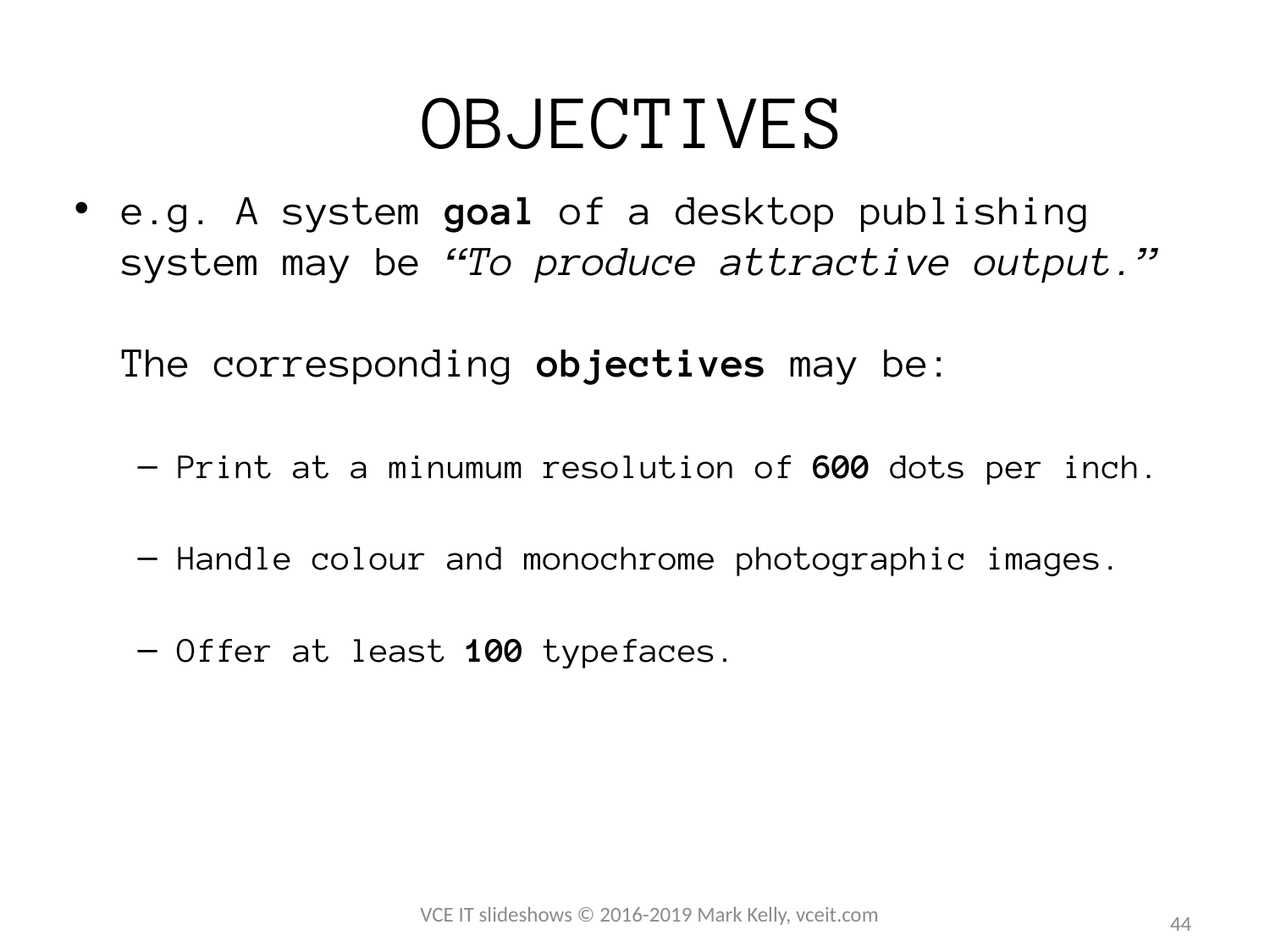

# OBJECTIVES
e.g. A system goal of a desktop publishing system may be “To produce attractive output.”
The corresponding objectives may be:
Print at a minumum resolution of 600 dots per inch.
Handle colour and monochrome photographic images.
Offer at least 100 typefaces.
44
VCE IT slideshows © 2016-2019 Mark Kelly, vceit.com